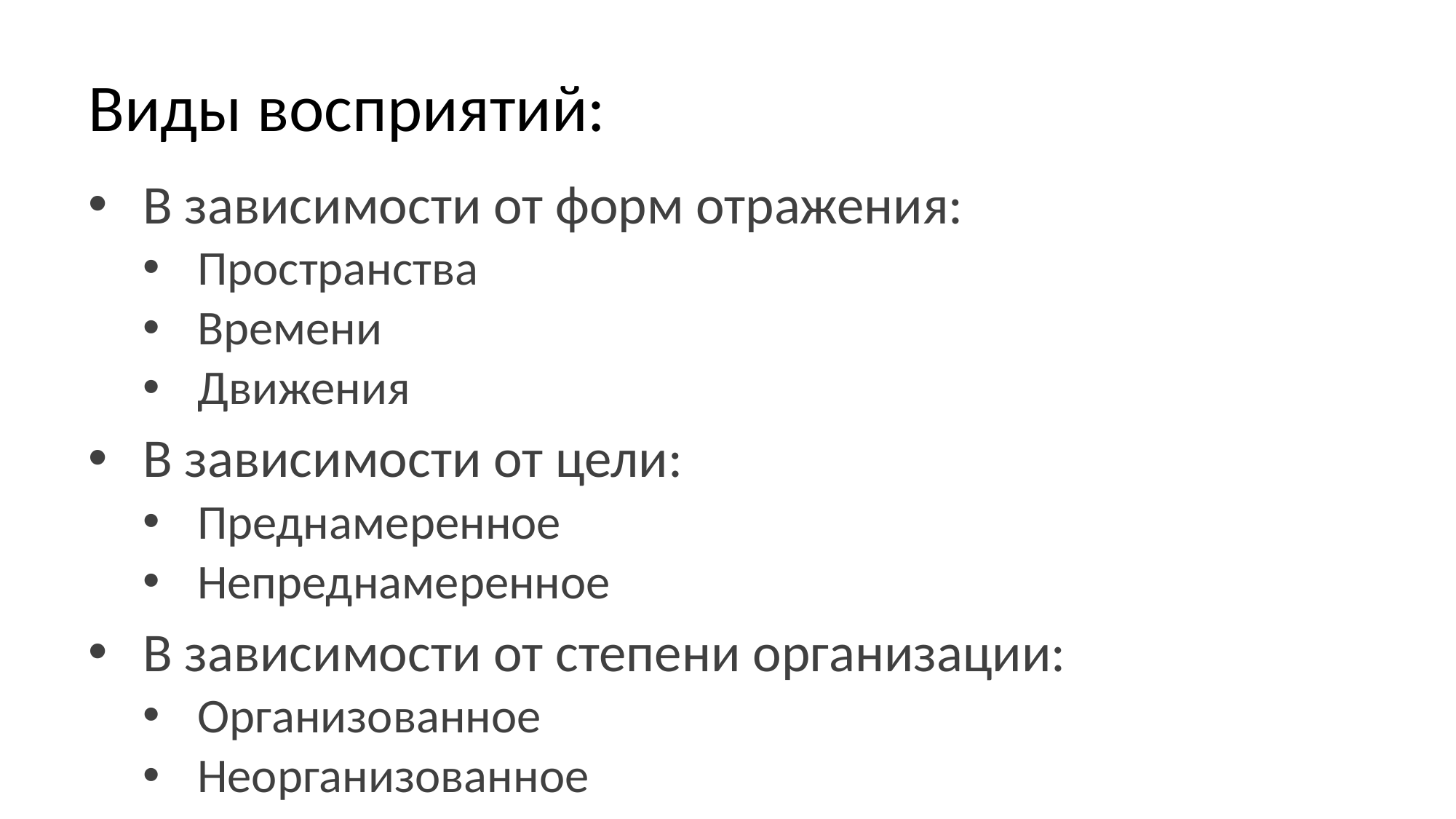

# Виды восприятий:
В зависимости от форм отражения:
Пространства
Времени
Движения
В зависимости от цели:
Преднамеренное
Непреднамеренное
В зависимости от степени организации:
Организованное
Неорганизованное